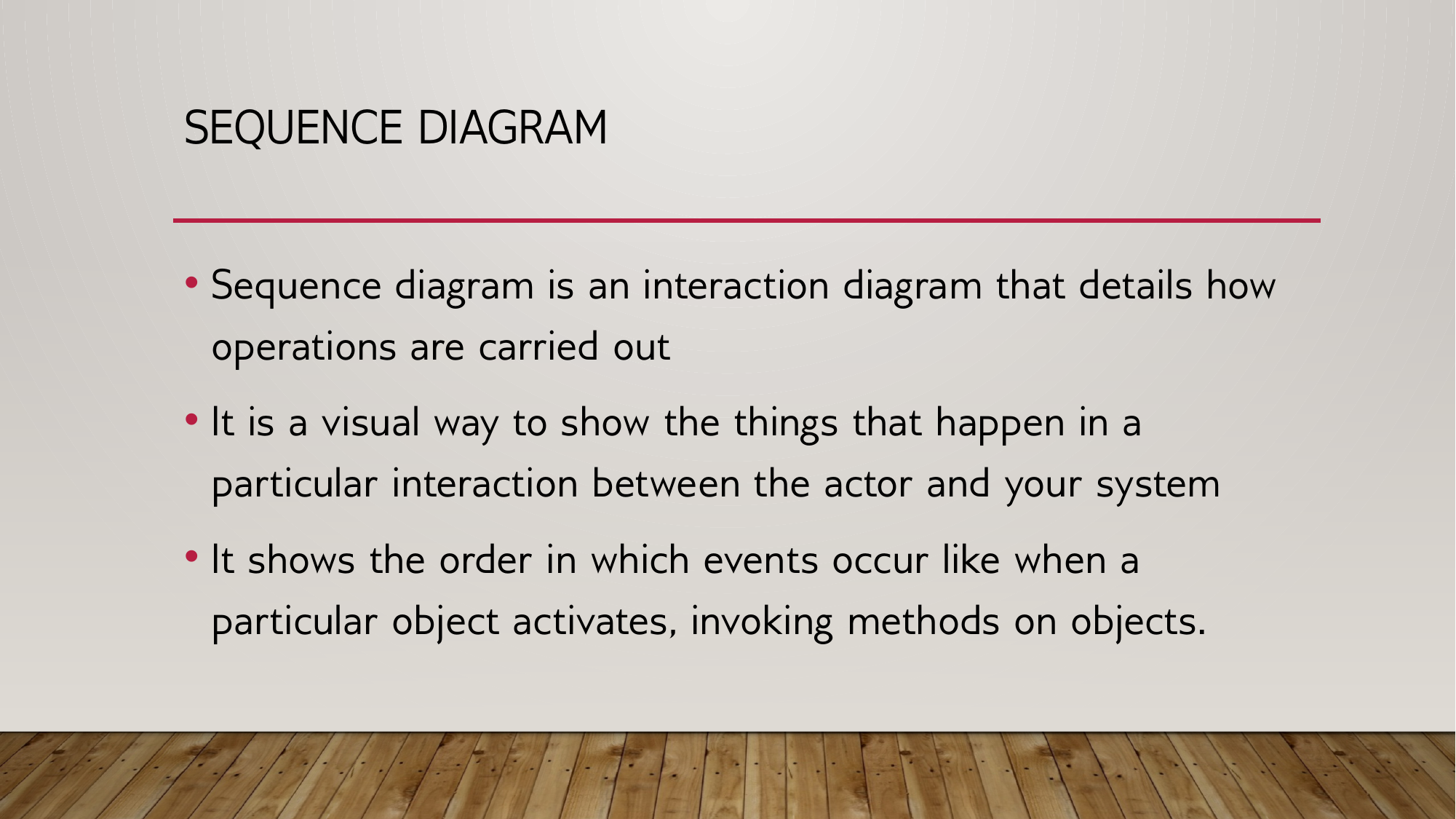

# Sequence diagram
Sequence diagram is an interaction diagram that details how operations are carried out
It is a visual way to show the things that happen in a particular interaction between the actor and your system
It shows the order in which events occur like when a particular object activates, invoking methods on objects.